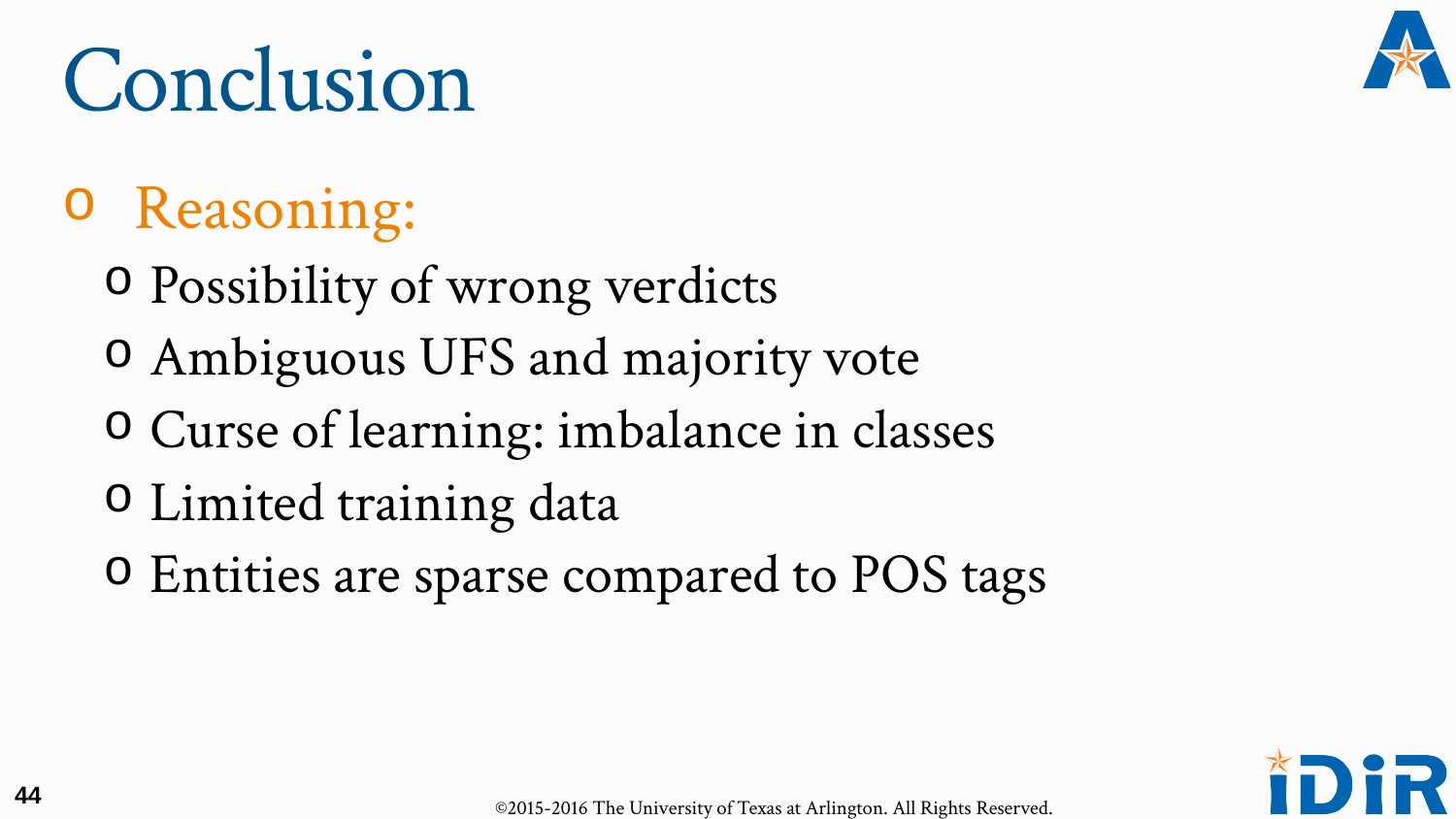

# Conclusion
Reasoning:
 Possibility of wrong verdicts
 Ambiguous UFS and majority vote
 Curse of learning: imbalance in classes
 Limited training data
 Entities are sparse compared to POS tags
44